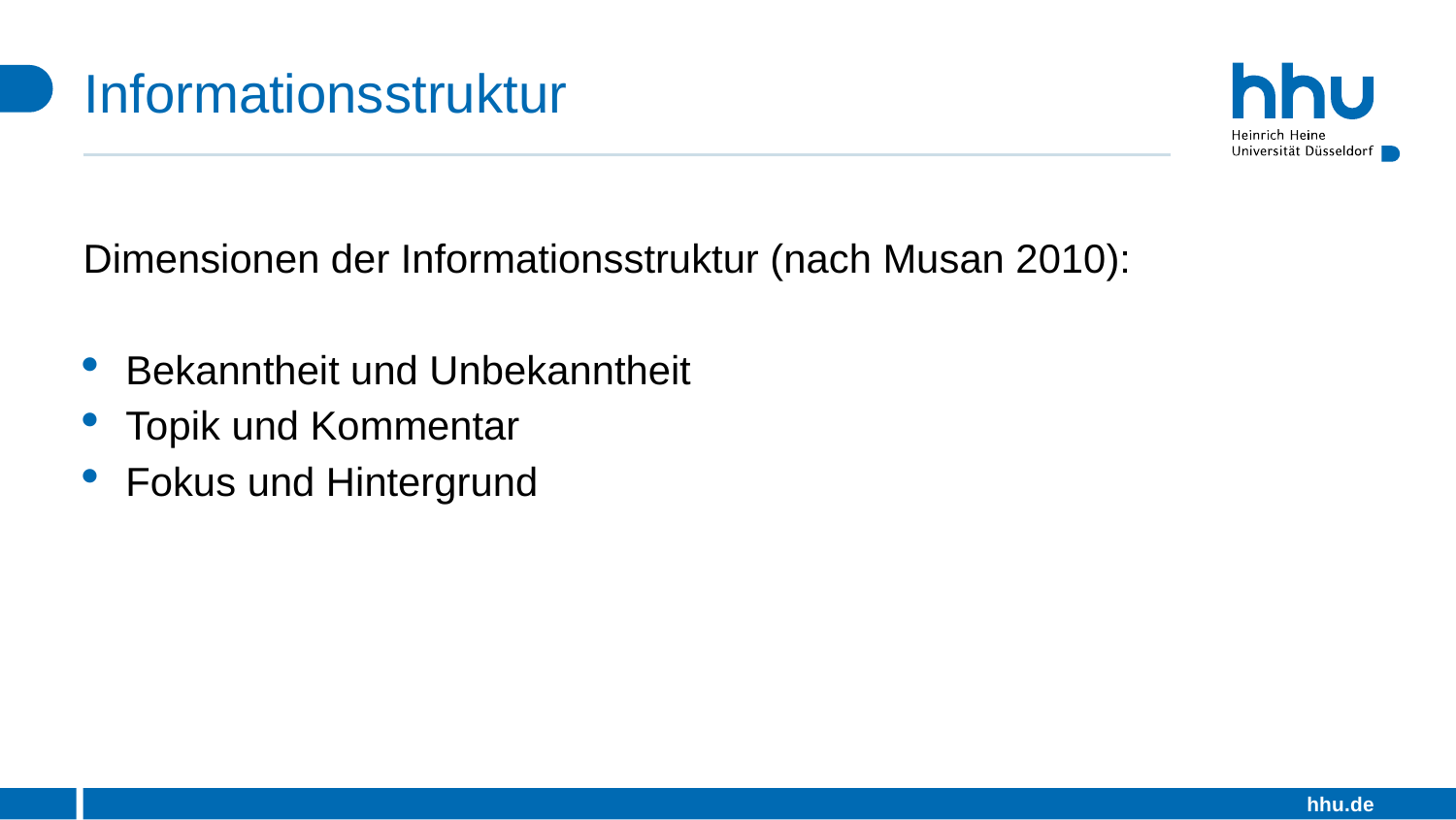

# Informationsstruktur
Dimensionen der Informationsstruktur (nach Musan 2010):

Bekanntheit und Unbekanntheit
Topik und Kommentar
Fokus und Hintergrund